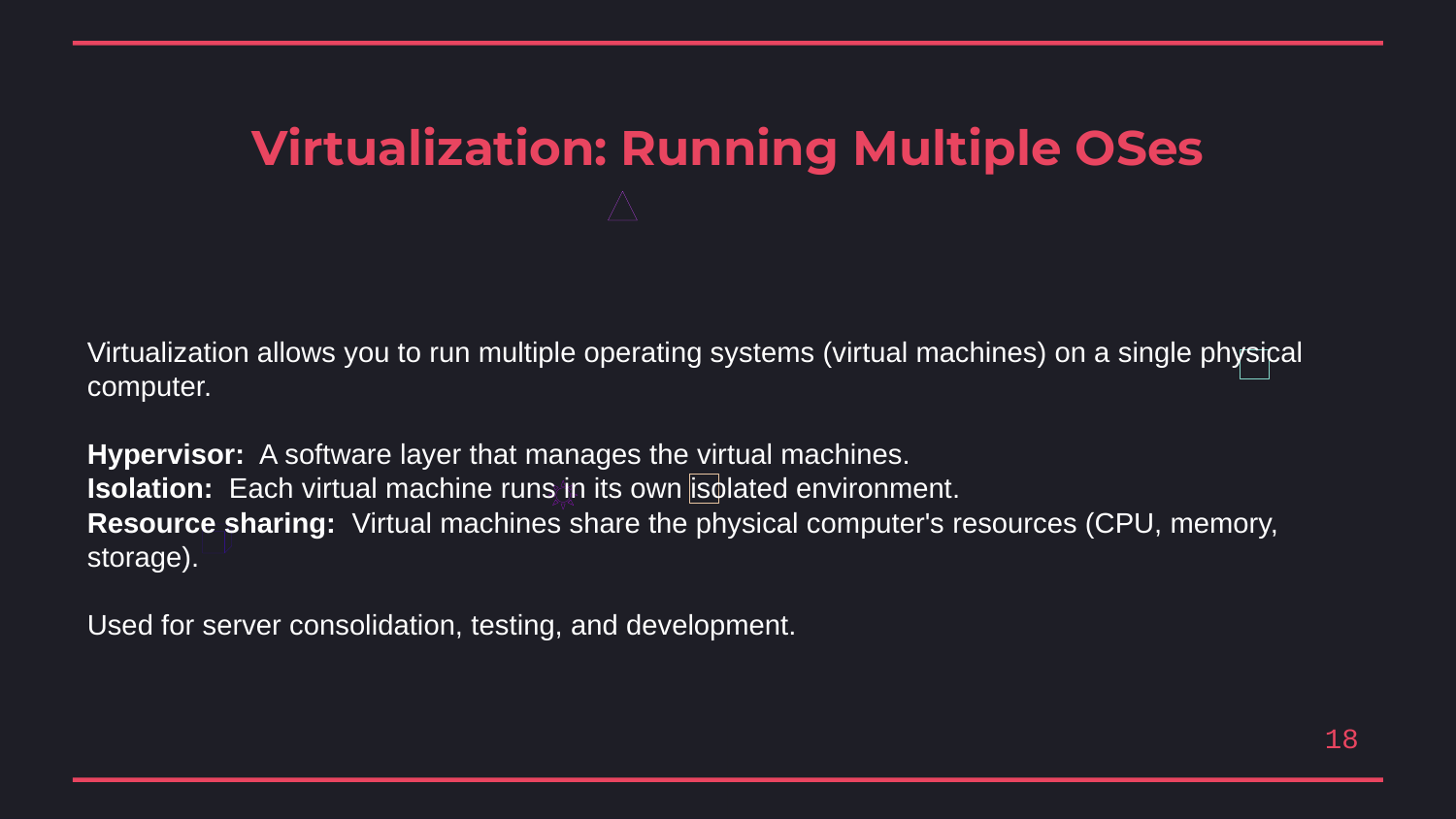

Virtualization: Running Multiple OSes

Virtualization allows you to run multiple operating systems (virtual machines) on a single physical computer.

Hypervisor:  A software layer that manages the virtual machines.
Isolation:  Each virtual machine runs in its own isolated environment.
Resource sharing:  Virtual machines share the physical computer's resources (CPU, memory, storage).

Used for server consolidation, testing, and development.

18